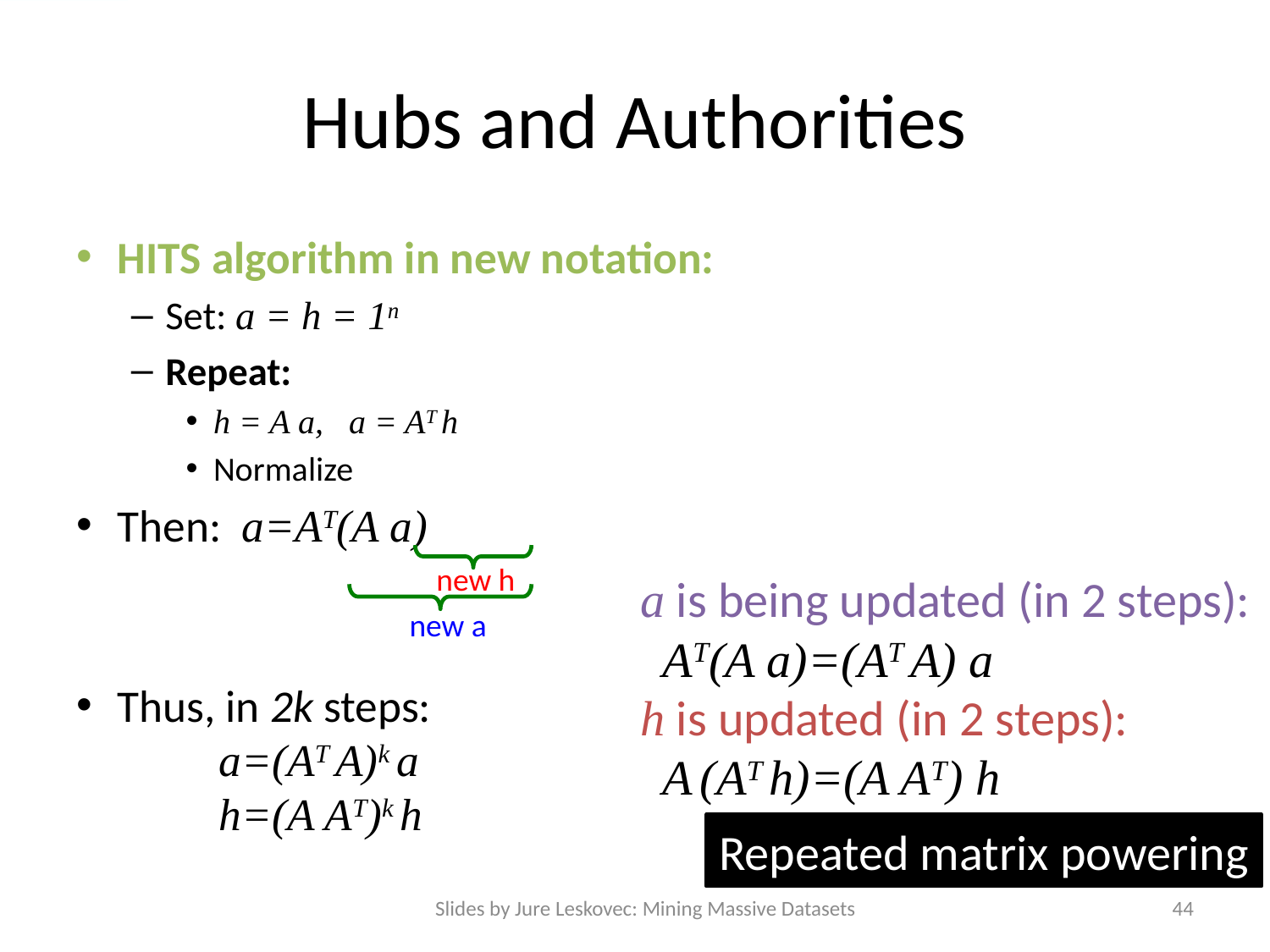

# Hubs and Authorities
HITS algorithm in new notation:
Set: a = h = 1n
Repeat:
h = A a,   a = AT h
Normalize
Then:  a=AT(A a)

Thus, in 2k steps:
	a=(AT A)k a
	h=(A AT)k h

new h
a is being updated (in 2 steps):
  AT(A a)=(AT A) a
h is updated (in 2 steps):
  A (AT h)=(A AT) h

new a
Repeated matrix powering
Slides by Jure Leskovec: Mining Massive Datasets
44